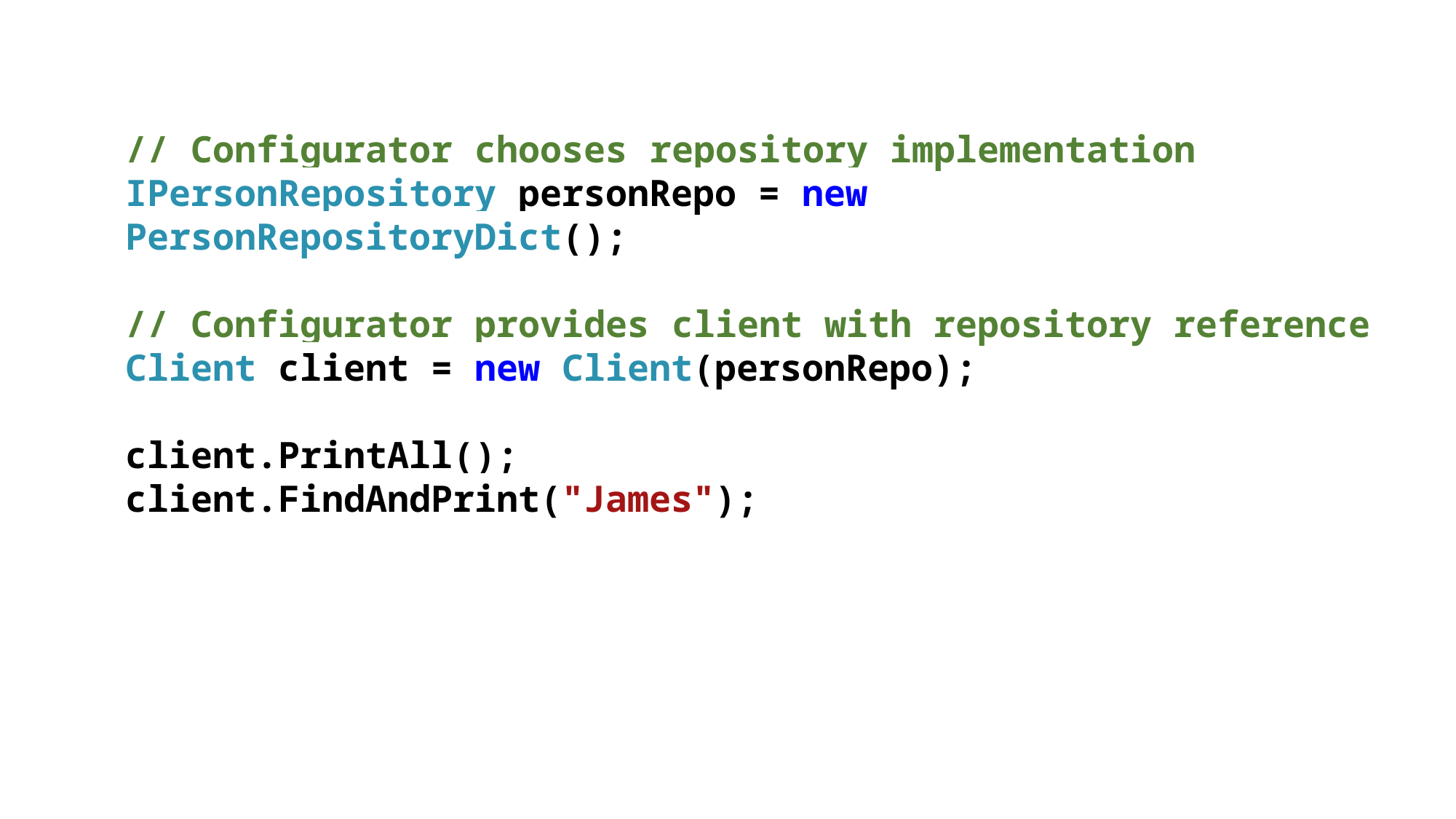

// Configurator chooses repository implementation
IPersonRepository personRepo = new PersonRepositoryDict();

// Configurator provides client with repository reference
Client client = new Client(personRepo);

client.PrintAll();
client.FindAndPrint("James");